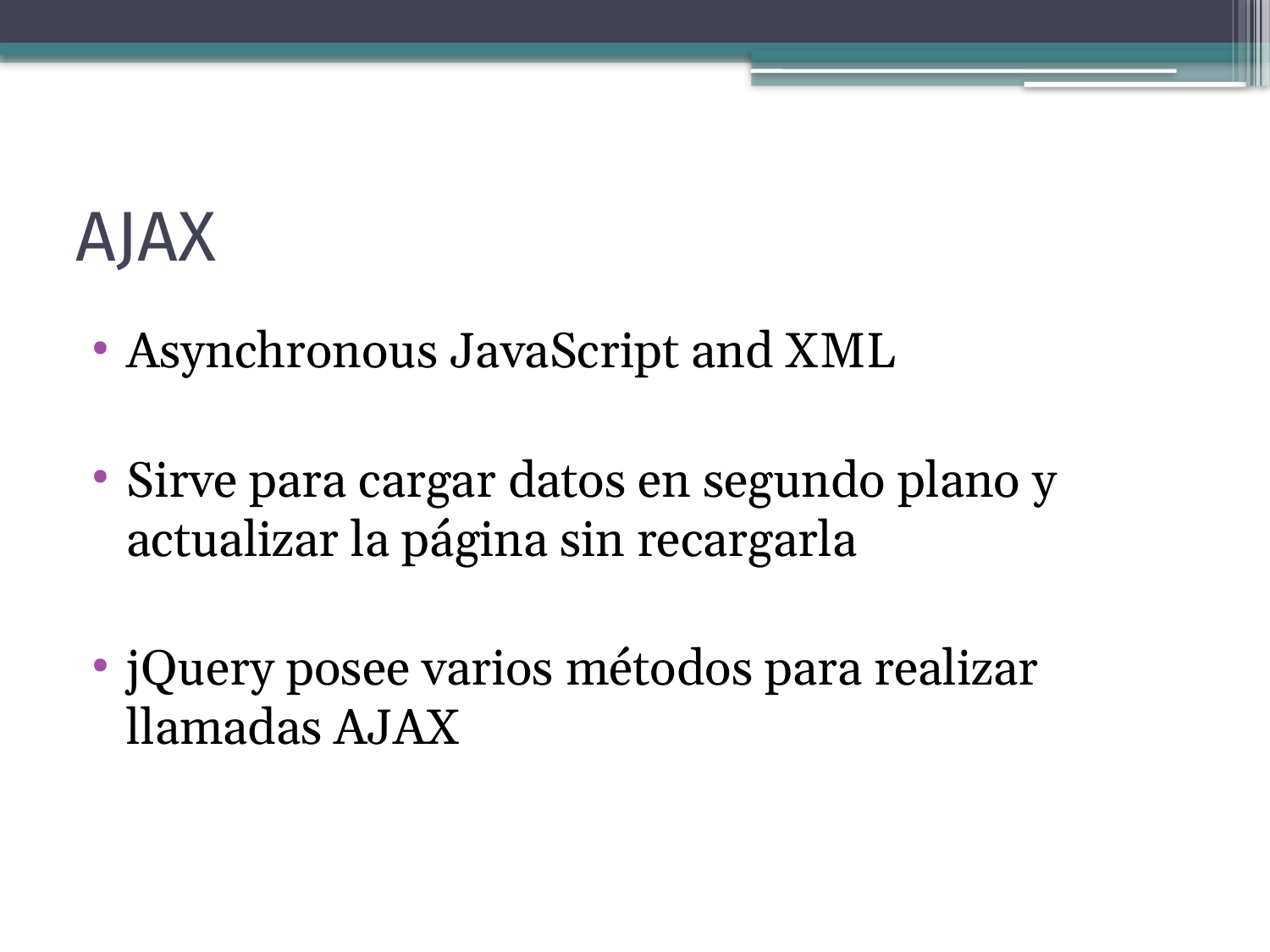

# AJAX
Asynchronous JavaScript and XML

Sirve para cargar datos en segundo plano y actualizar la página sin recargarla

jQuery posee varios métodos para realizar llamadas AJAX